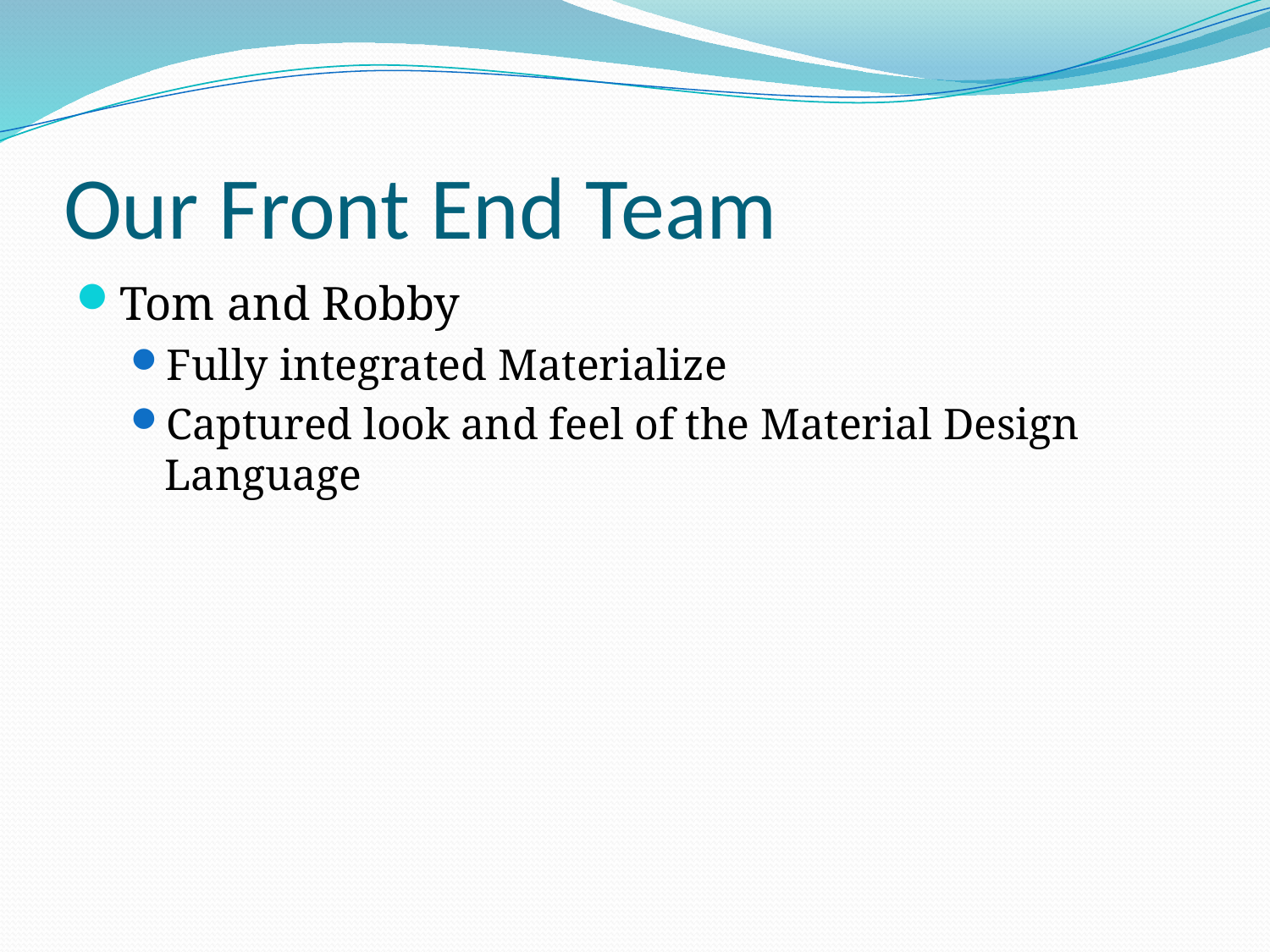

# Our Front End Team
Tom and Robby
Fully integrated Materialize
Captured look and feel of the Material Design Language